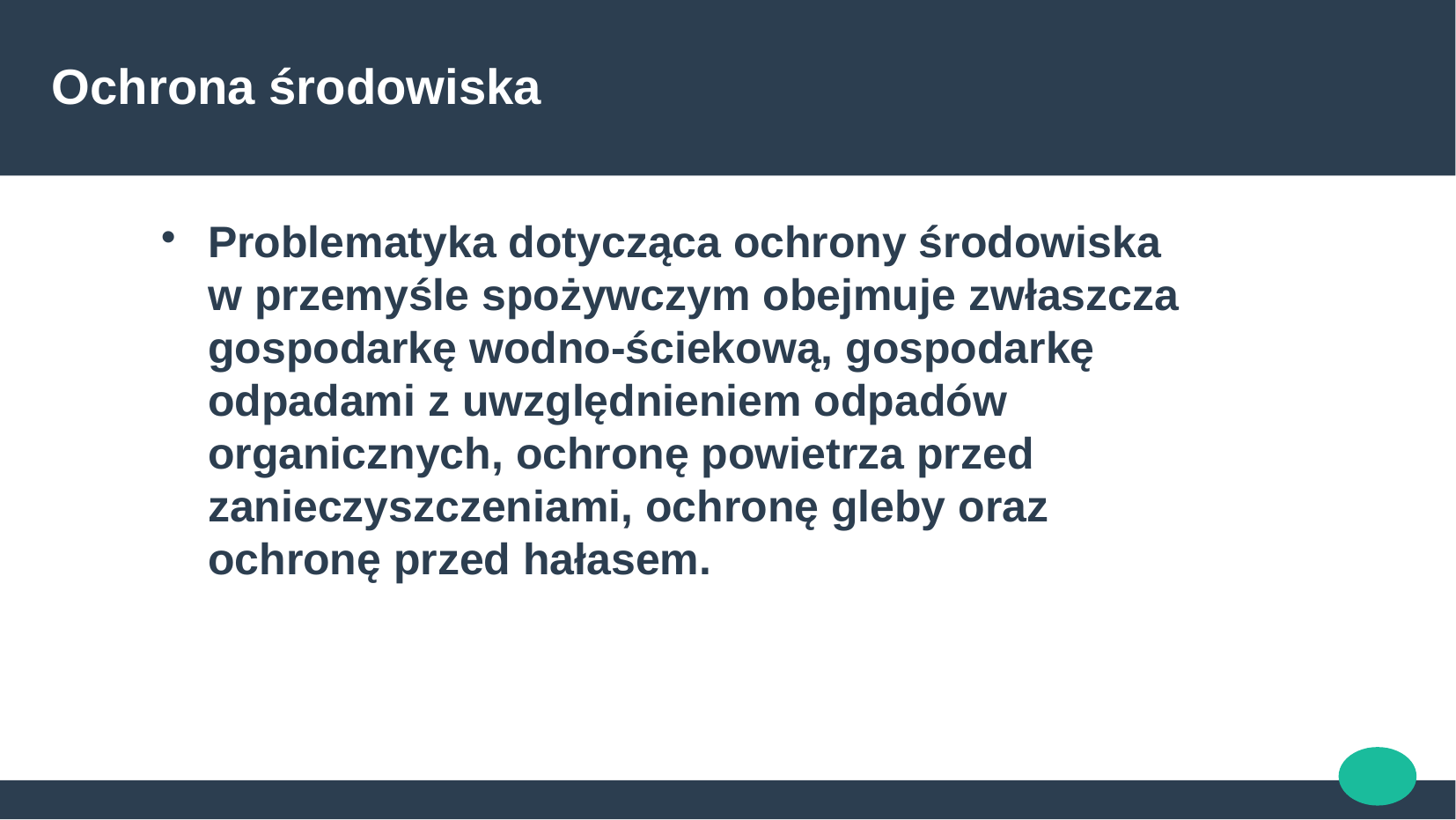

Ochrona środowiska
Problematyka dotycząca ochrony środowiska w przemyśle spożywczym obejmuje zwłaszcza gospodarkę wodno-ściekową, gospodarkę odpadami z uwzględnieniem odpadów organicznych, ochronę powietrza przed zanieczyszczeniami, ochronę gleby oraz ochronę przed hałasem.